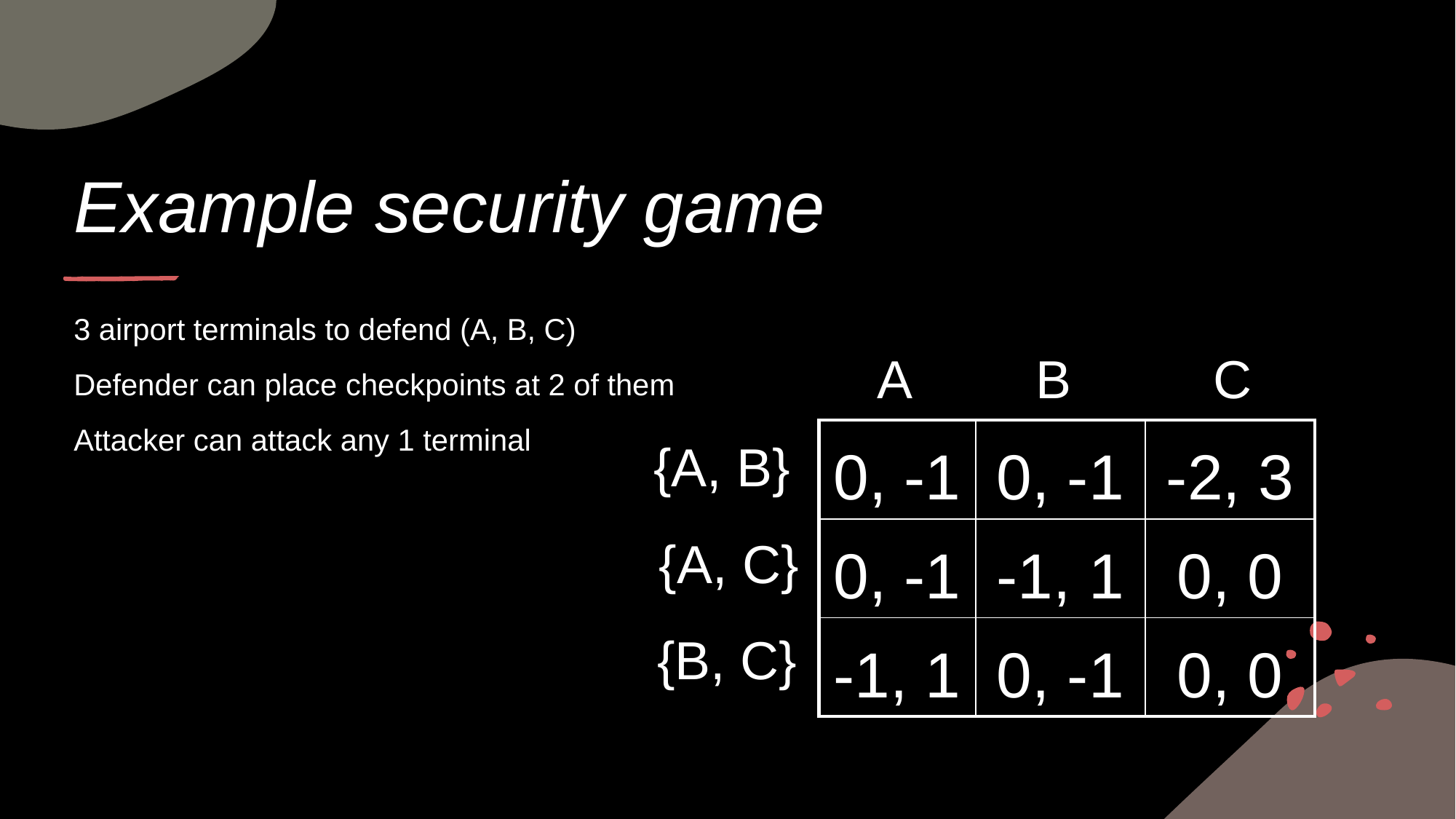

# Example security game
3 airport terminals to defend (A, B, C)
Defender can place checkpoints at 2 of them
Attacker can attack any 1 terminal

A
B
C
| 0, -1 | 0, -1 | -2, 3 |
| --- | --- | --- |
| 0, -1 | -1, 1 | 0, 0 |
| -1, 1 | 0, -1 | 0, 0 |
{A, B}
{A, C}
{B, C}